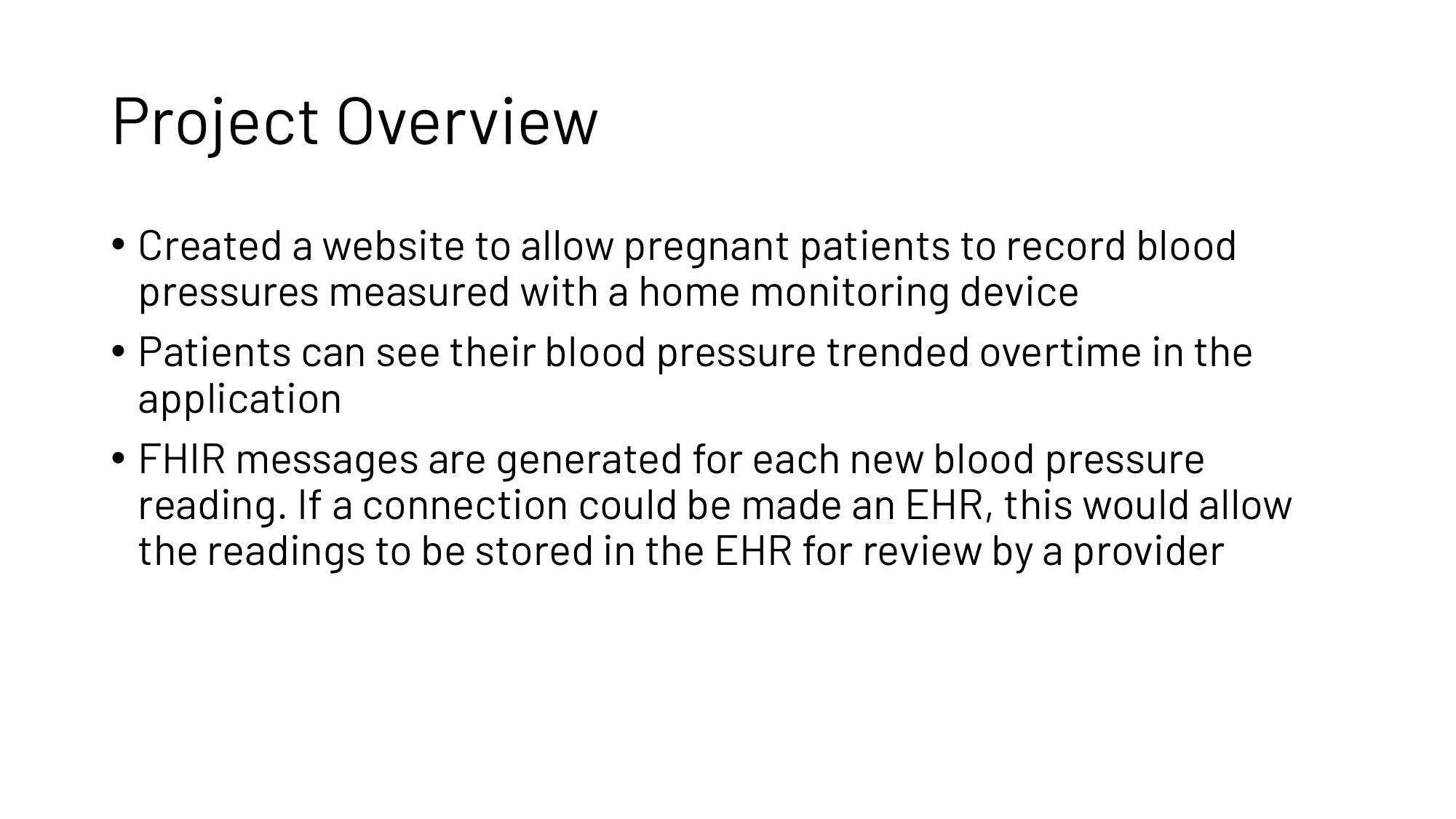

# Project Overview
Created a website to allow pregnant patients to record blood pressures measured with a home monitoring device
Patients can see their blood pressure trended overtime in the application
FHIR messages are generated for each new blood pressure reading. If a connection could be made an EHR, this would allow the readings to be stored in the EHR for review by a provider